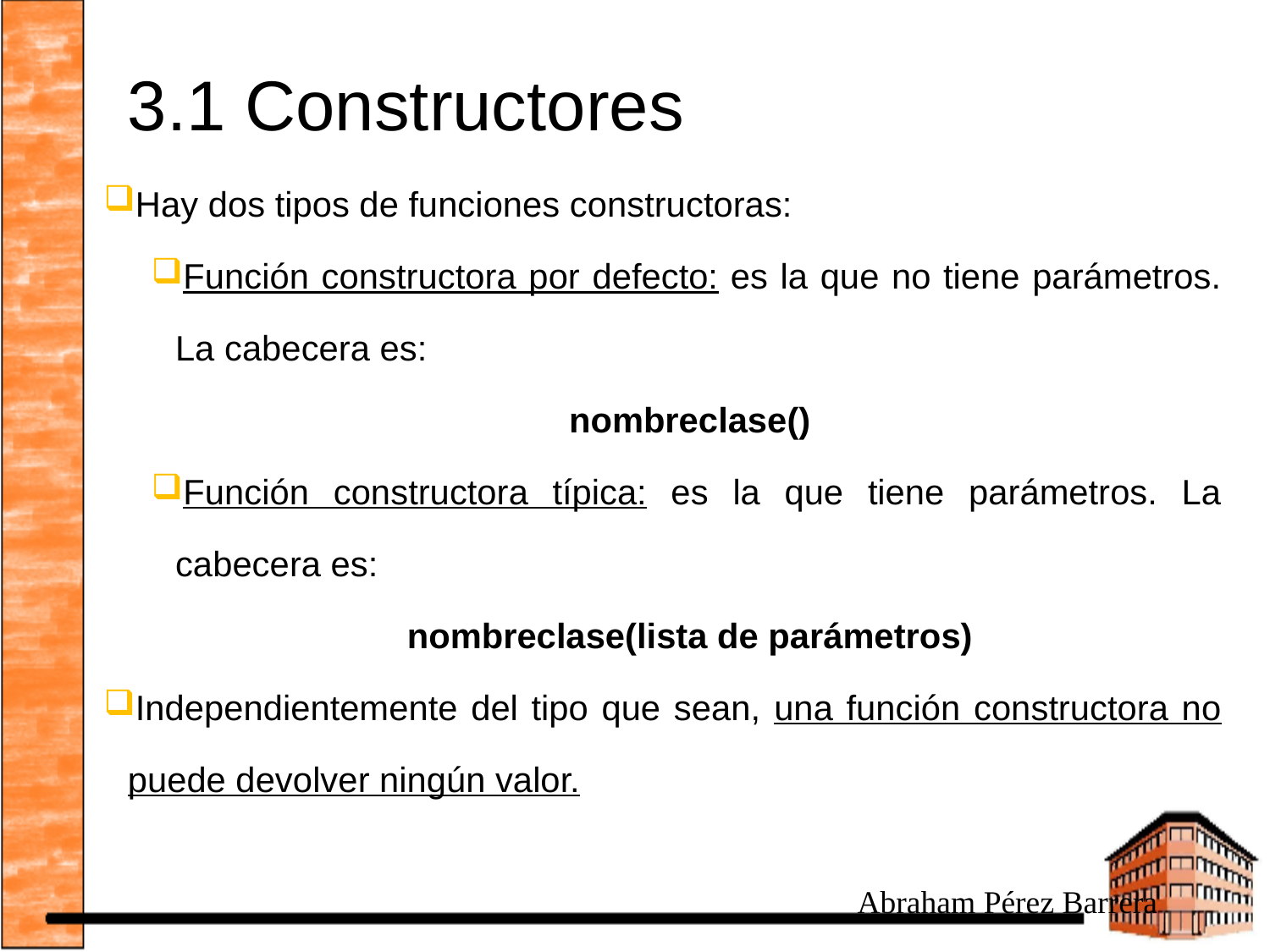

# 3.1 Constructores
Hay dos tipos de funciones constructoras:
Función constructora por defecto: es la que no tiene parámetros. La cabecera es:
nombreclase()
Función constructora típica: es la que tiene parámetros. La cabecera es:
nombreclase(lista de parámetros)
Independientemente del tipo que sean, una función constructora no puede devolver ningún valor.